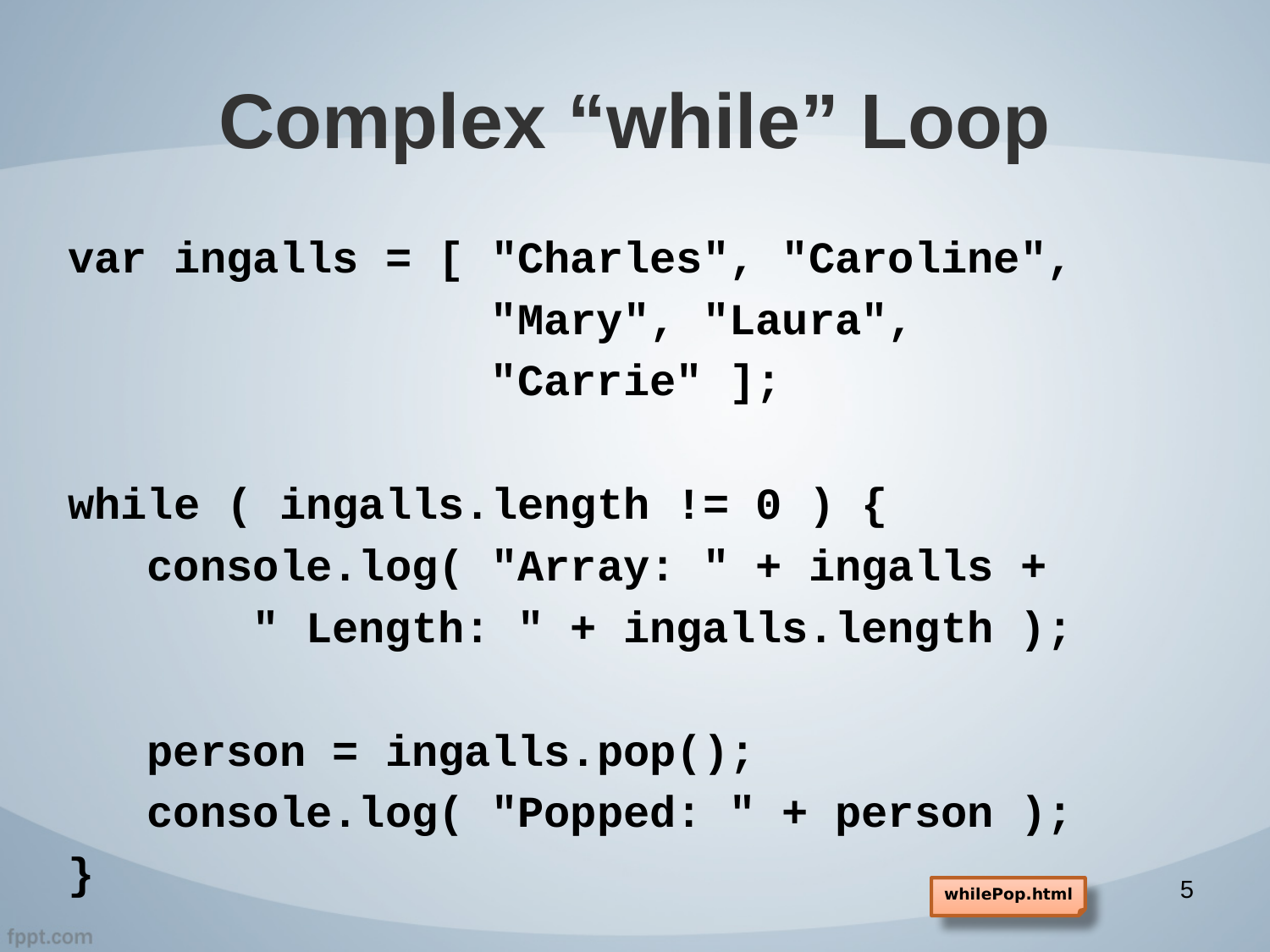

# Complex “while” Loop
var ingalls = [ "Charles", "Caroline",
                "Mary", "Laura",
                "Carrie" ];

while ( ingalls.length != 0 ) {
   console.log( "Array: " + ingalls +
       " Length: " + ingalls.length );

   person = ingalls.pop();
   console.log( "Popped: " + person );
}
5
whilePop.html